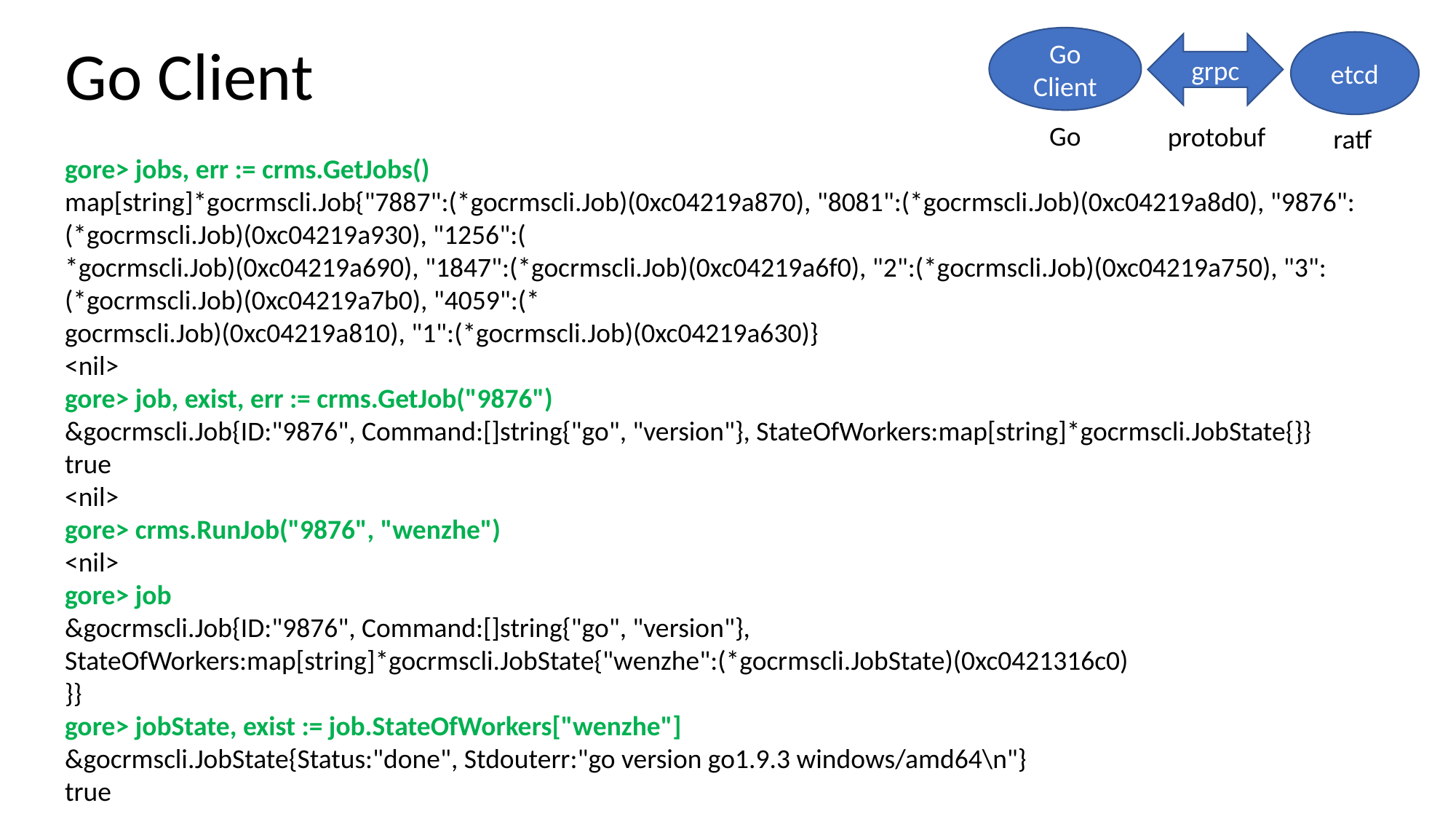

Go Client
etcd
grpc
# Go Client
Go
protobuf
ratf
gore> jobs, err := crms.GetJobs()
map[string]*gocrmscli.Job{"7887":(*gocrmscli.Job)(0xc04219a870), "8081":(*gocrmscli.Job)(0xc04219a8d0), "9876":(*gocrmscli.Job)(0xc04219a930), "1256":(
*gocrmscli.Job)(0xc04219a690), "1847":(*gocrmscli.Job)(0xc04219a6f0), "2":(*gocrmscli.Job)(0xc04219a750), "3":(*gocrmscli.Job)(0xc04219a7b0), "4059":(*
gocrmscli.Job)(0xc04219a810), "1":(*gocrmscli.Job)(0xc04219a630)}
<nil>
gore> job, exist, err := crms.GetJob("9876")
&gocrmscli.Job{ID:"9876", Command:[]string{"go", "version"}, StateOfWorkers:map[string]*gocrmscli.JobState{}}
true
<nil>
gore> crms.RunJob("9876", "wenzhe")
<nil>
gore> job
&gocrmscli.Job{ID:"9876", Command:[]string{"go", "version"}, StateOfWorkers:map[string]*gocrmscli.JobState{"wenzhe":(*gocrmscli.JobState)(0xc0421316c0)
}}
gore> jobState, exist := job.StateOfWorkers["wenzhe"]
&gocrmscli.JobState{Status:"done", Stdouterr:"go version go1.9.3 windows/amd64\n"}
true